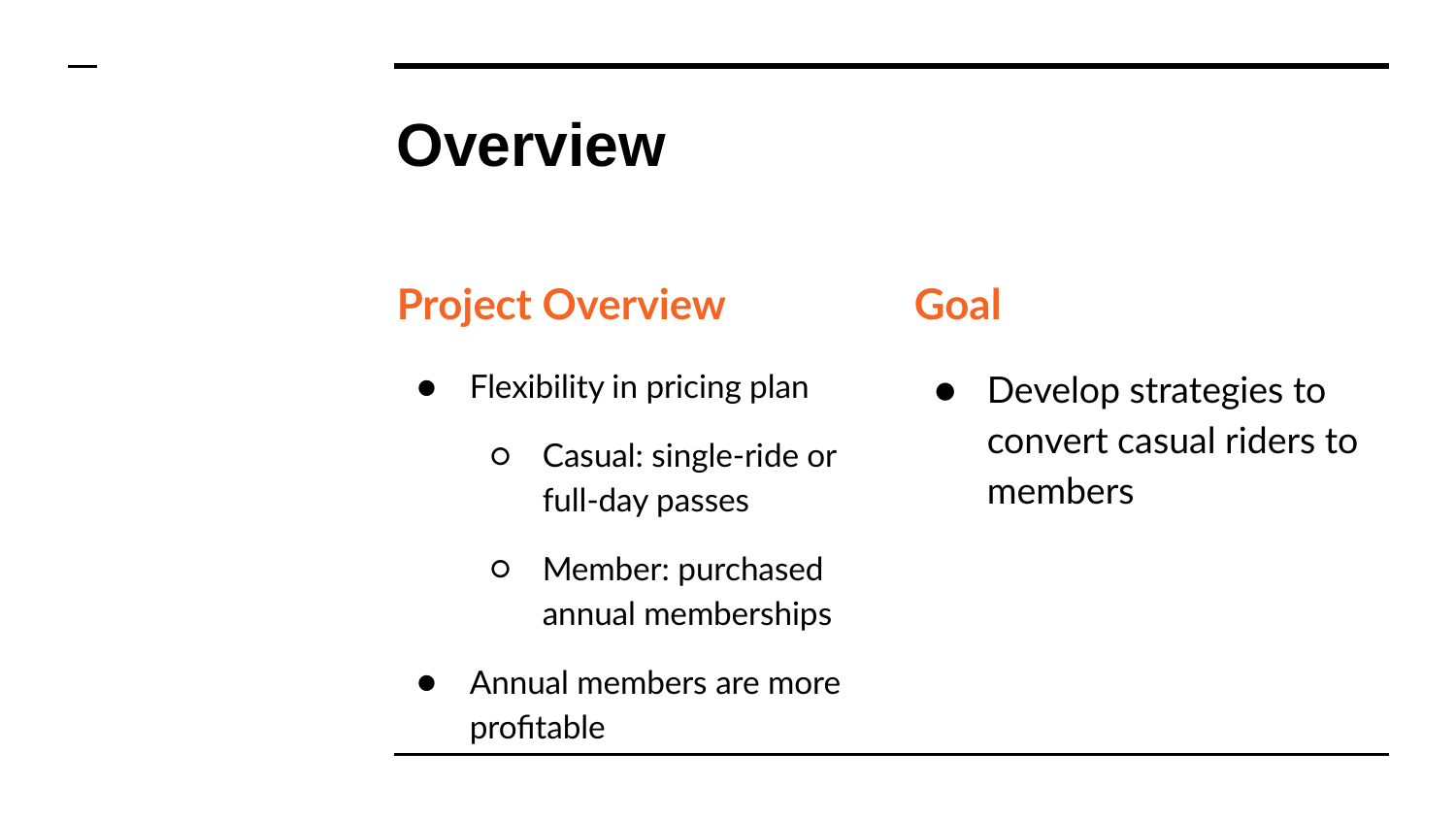

# Overview
Project Overview
Flexibility in pricing plan
Casual: single-ride or full-day passes
Member: purchased annual memberships
Annual members are more profitable
Goal
Develop strategies to convert casual riders to members